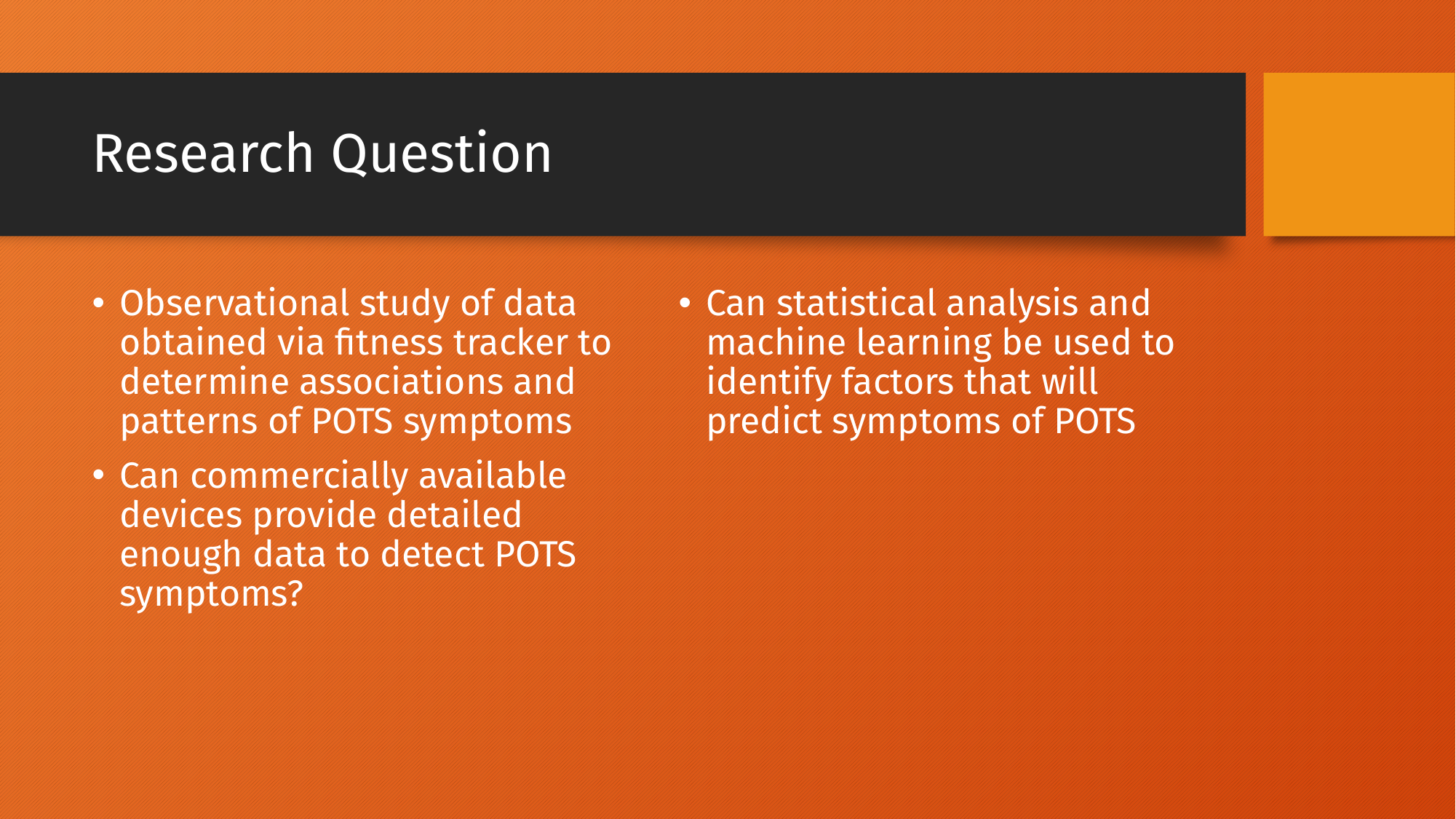

# Research Question
Observational study of data obtained via fitness tracker to determine associations and patterns of POTS symptoms
Can commercially available devices provide detailed enough data to detect POTS symptoms?
Can statistical analysis and machine learning be used to identify factors that will predict symptoms of POTS